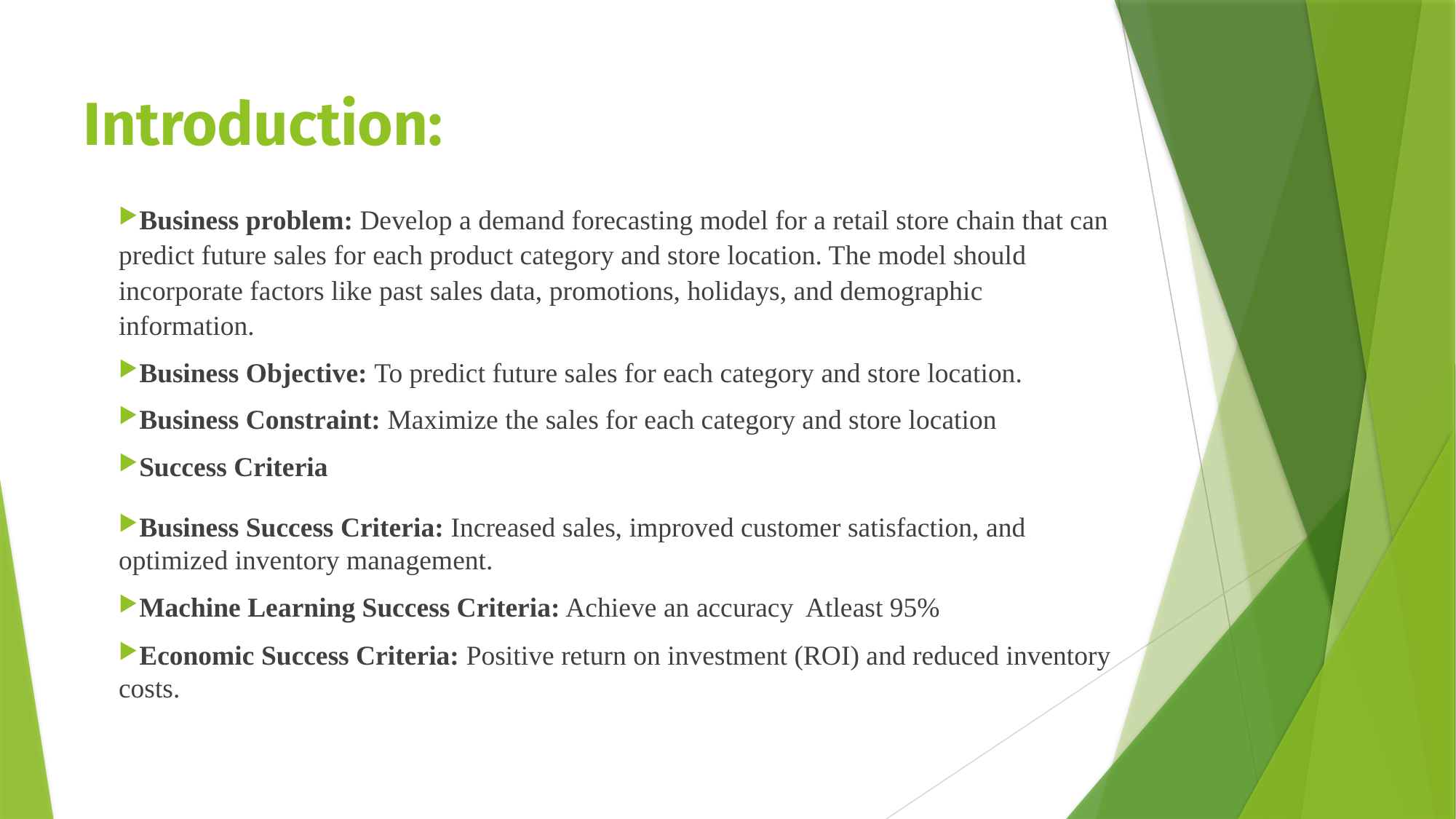

Introduction:
Business problem: Develop a demand forecasting model for a retail store chain that can predict future sales for each product category and store location. The model should incorporate factors like past sales data, promotions, holidays, and demographic information.
Business Objective: To predict future sales for each category and store location.
Business Constraint: Maximize the sales for each category and store location
Success Criteria
Business Success Criteria: Increased sales, improved customer satisfaction, and optimized inventory management.
Machine Learning Success Criteria: Achieve an accuracy  Atleast 95%
Economic Success Criteria: Positive return on investment (ROI) and reduced inventory costs.